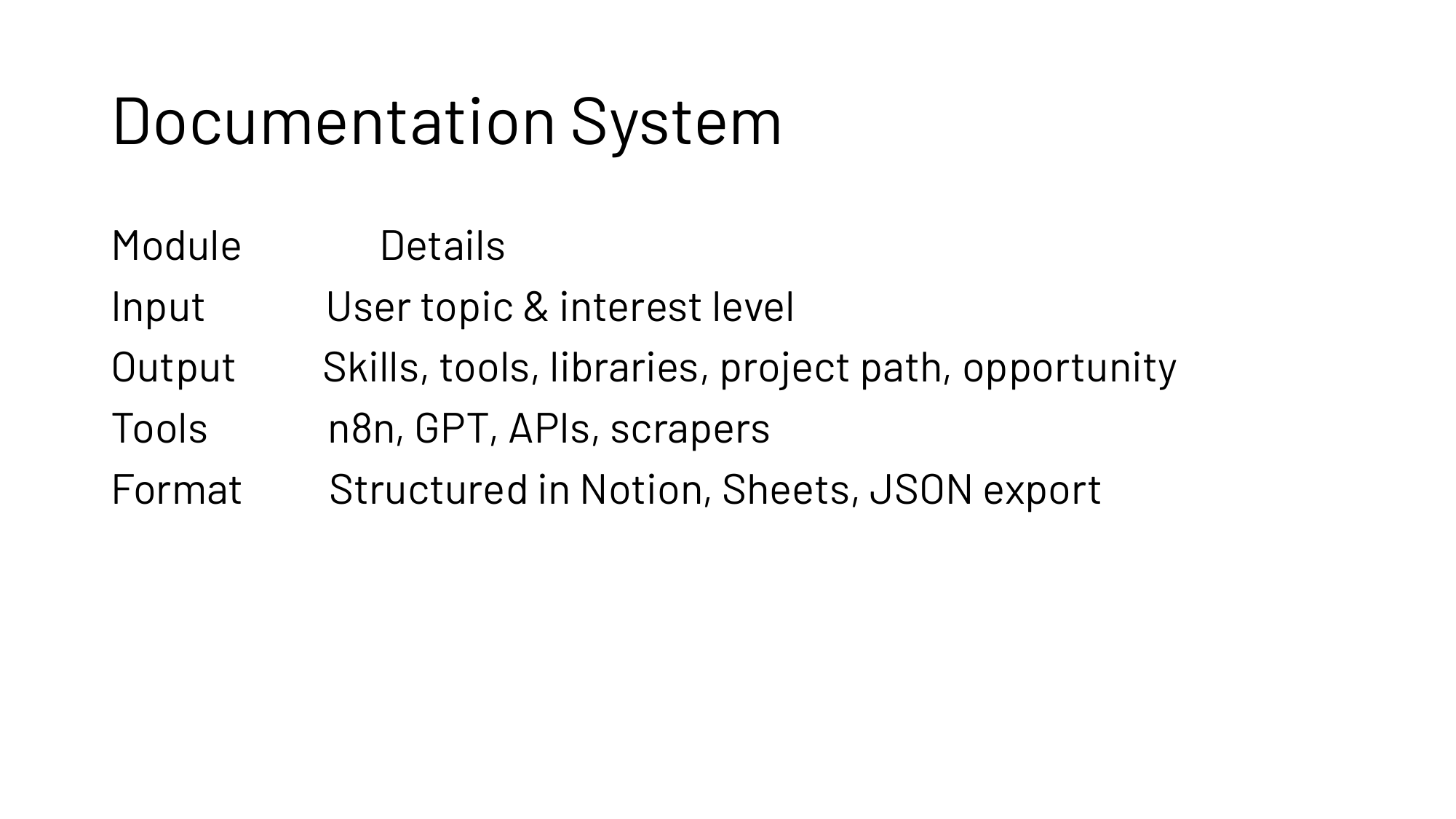

# Documentation System
Module                Details
Input              User topic & interest level
Output          Skills, tools, libraries, project path, opportunity
Tools              n8n, GPT, APIs, scrapers
Format          Structured in Notion, Sheets, JSON export